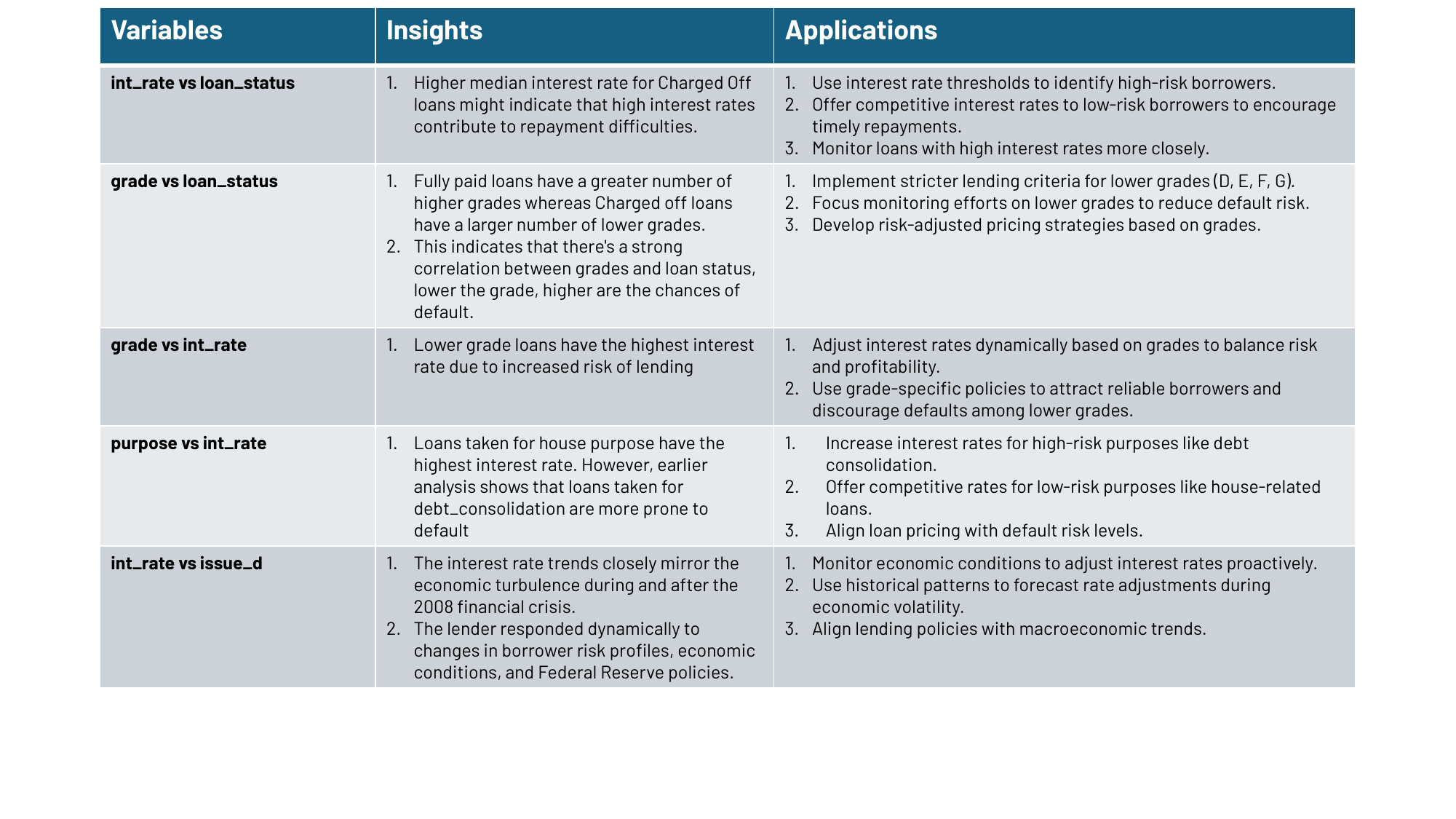

| Variables | Insights | Applications |
| --- | --- | --- |
| int\_rate vs loan\_status | Higher median interest rate for Charged Off loans might indicate that high interest rates contribute to repayment difficulties. | Use interest rate thresholds to identify high-risk borrowers. Offer competitive interest rates to low-risk borrowers to encourage timely repayments. Monitor loans with high interest rates more closely. |
| grade vs loan\_status | Fully paid loans have a greater number of higher grades whereas Charged off loans have a larger number of lower grades. This indicates that there's a strong correlation between grades and loan status, lower the grade, higher are the chances of default. | Implement stricter lending criteria for lower grades (D, E, F, G). Focus monitoring efforts on lower grades to reduce default risk. Develop risk-adjusted pricing strategies based on grades. |
| grade vs int\_rate | Lower grade loans have the highest interest rate due to increased risk of lending | Adjust interest rates dynamically based on grades to balance risk and profitability. Use grade-specific policies to attract reliable borrowers and discourage defaults among lower grades. |
| purpose vs int\_rate | Loans taken for house purpose have the highest interest rate. However, earlier analysis shows that loans taken for debt\_consolidation are more prone to default | Increase interest rates for high-risk purposes like debt consolidation. Offer competitive rates for low-risk purposes like house-related loans. Align loan pricing with default risk levels. |
| int\_rate vs issue\_d | The interest rate trends closely mirror the economic turbulence during and after the 2008 financial crisis. The lender responded dynamically to changes in borrower risk profiles, economic conditions, and Federal Reserve policies. | Monitor economic conditions to adjust interest rates proactively. Use historical patterns to forecast rate adjustments during economic volatility. Align lending policies with macroeconomic trends. |